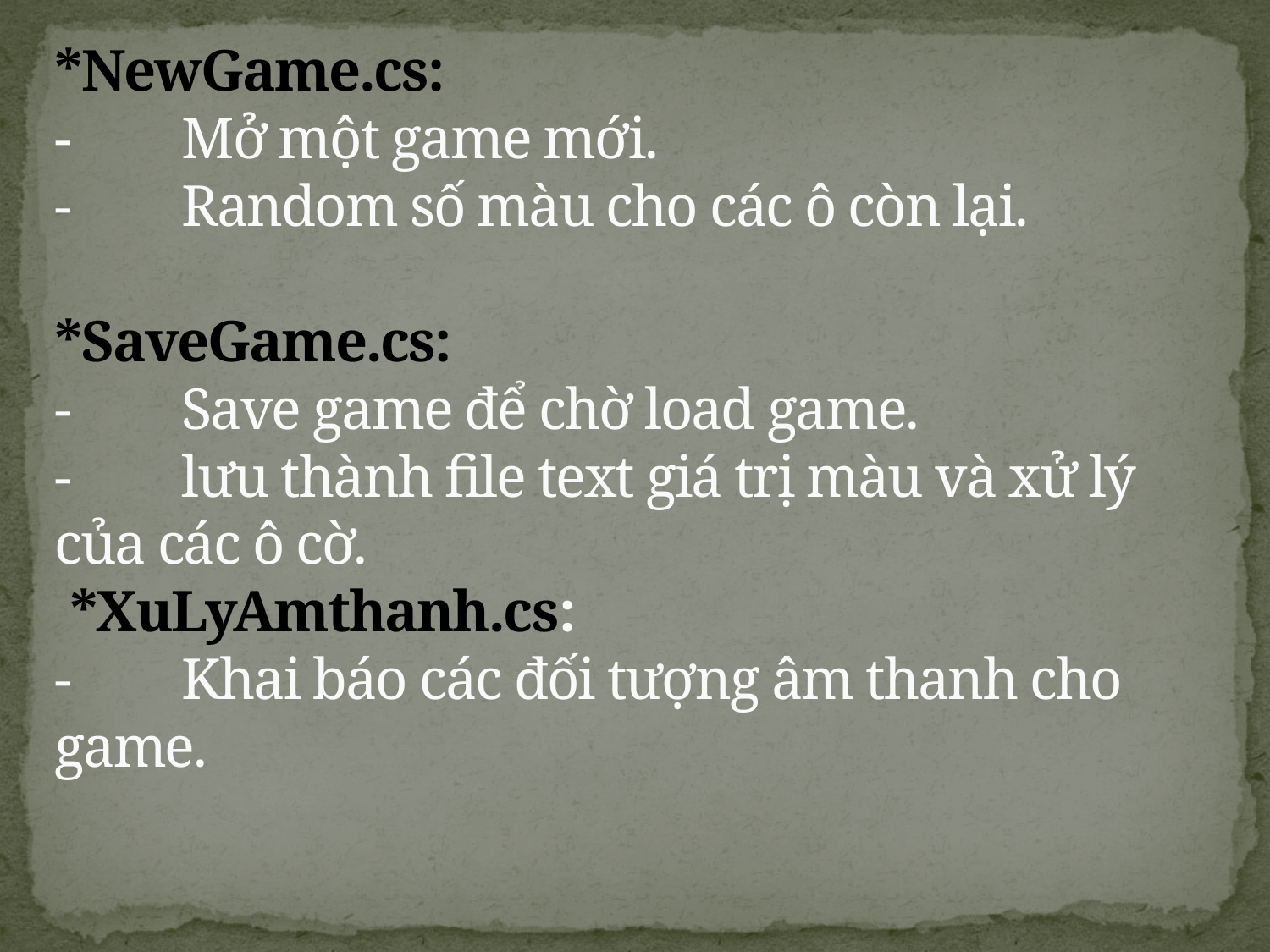

# *NewGame.cs: - 	Mở một game mới. -	Random số màu cho các ô còn lại.   *SaveGame.cs: -	Save game để chờ load game. -	lưu thành file text giá trị màu và xử lý của các ô cờ. *XuLyAmthanh.cs: -	Khai báo các đối tượng âm thanh cho game.